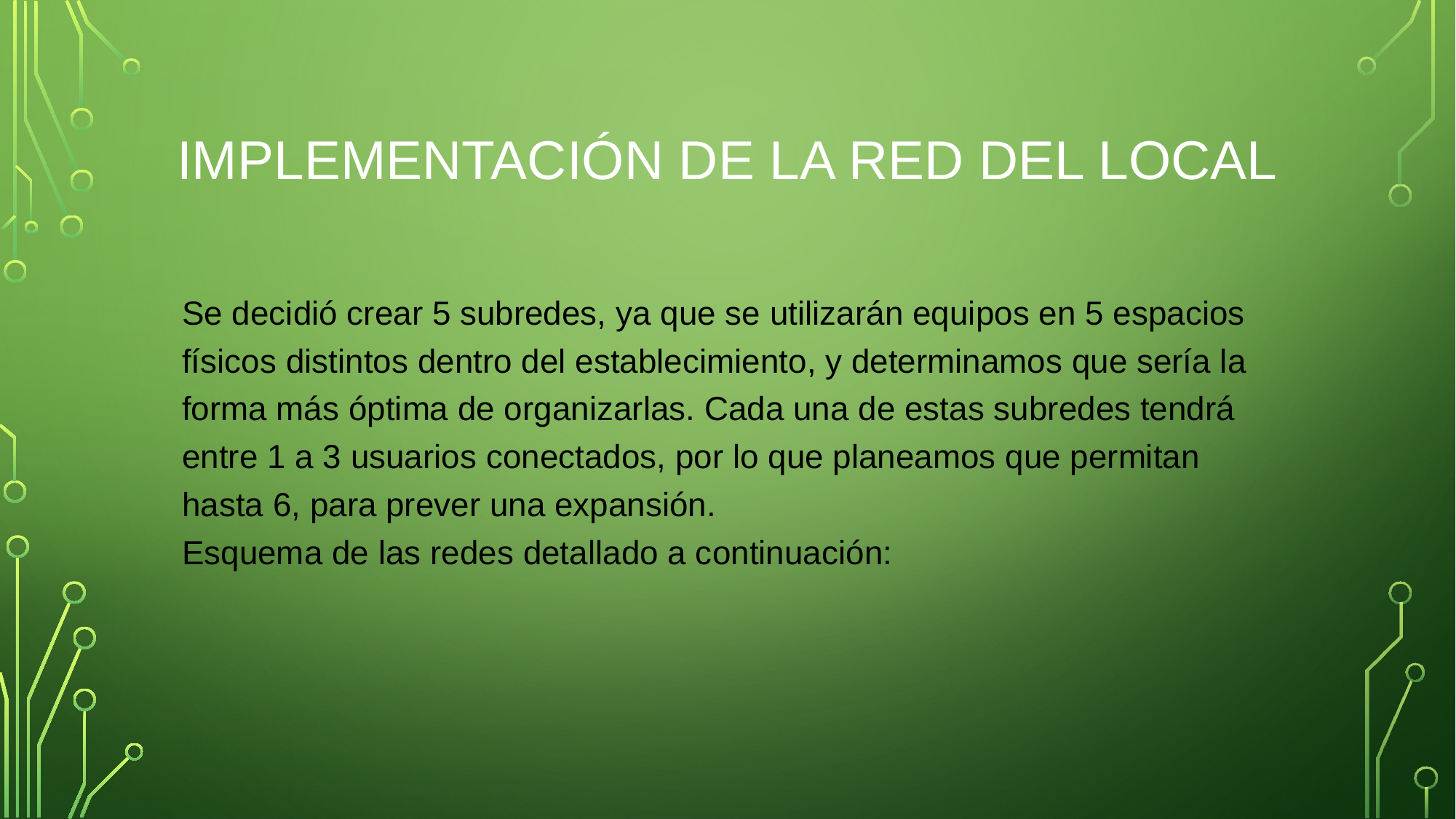

# Implementación de la red del local
Se decidió crear 5 subredes, ya que se utilizarán equipos en 5 espacios físicos distintos dentro del establecimiento, y determinamos que sería la forma más óptima de organizarlas. Cada una de estas subredes tendrá entre 1 a 3 usuarios conectados, por lo que planeamos que permitan hasta 6, para prever una expansión.
Esquema de las redes detallado a continuación: